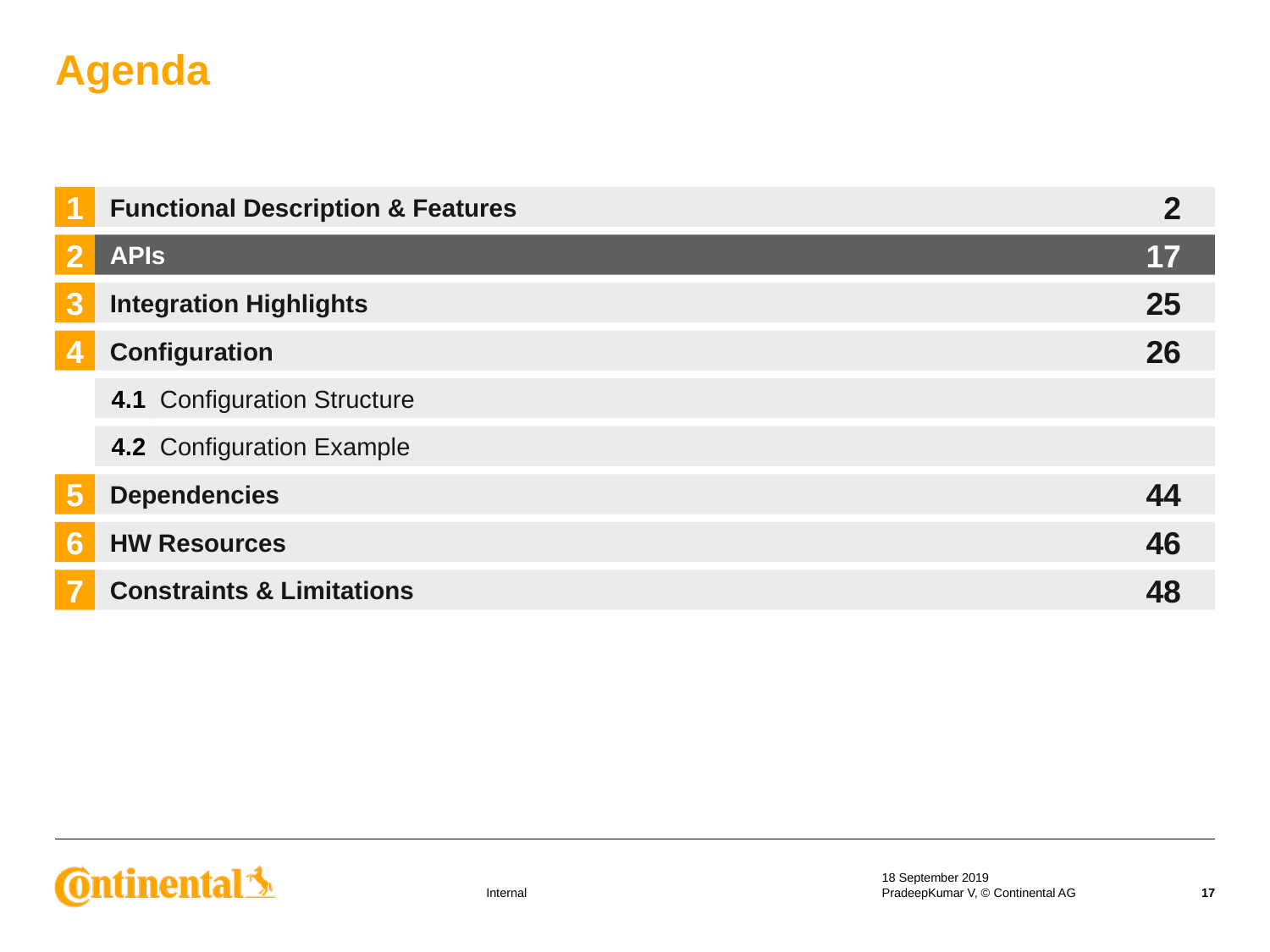

Agenda
1
Functional Description & Features
2
2
APIs
17
3
Integration Highlights
25
4
Configuration
26
4.1
Configuration Structure
4.2
Configuration Example
5
Dependencies
44
6
HW Resources
46
7
Constraints & Limitations
48
18 September 2019
PradeepKumar V, © Continental AG
17